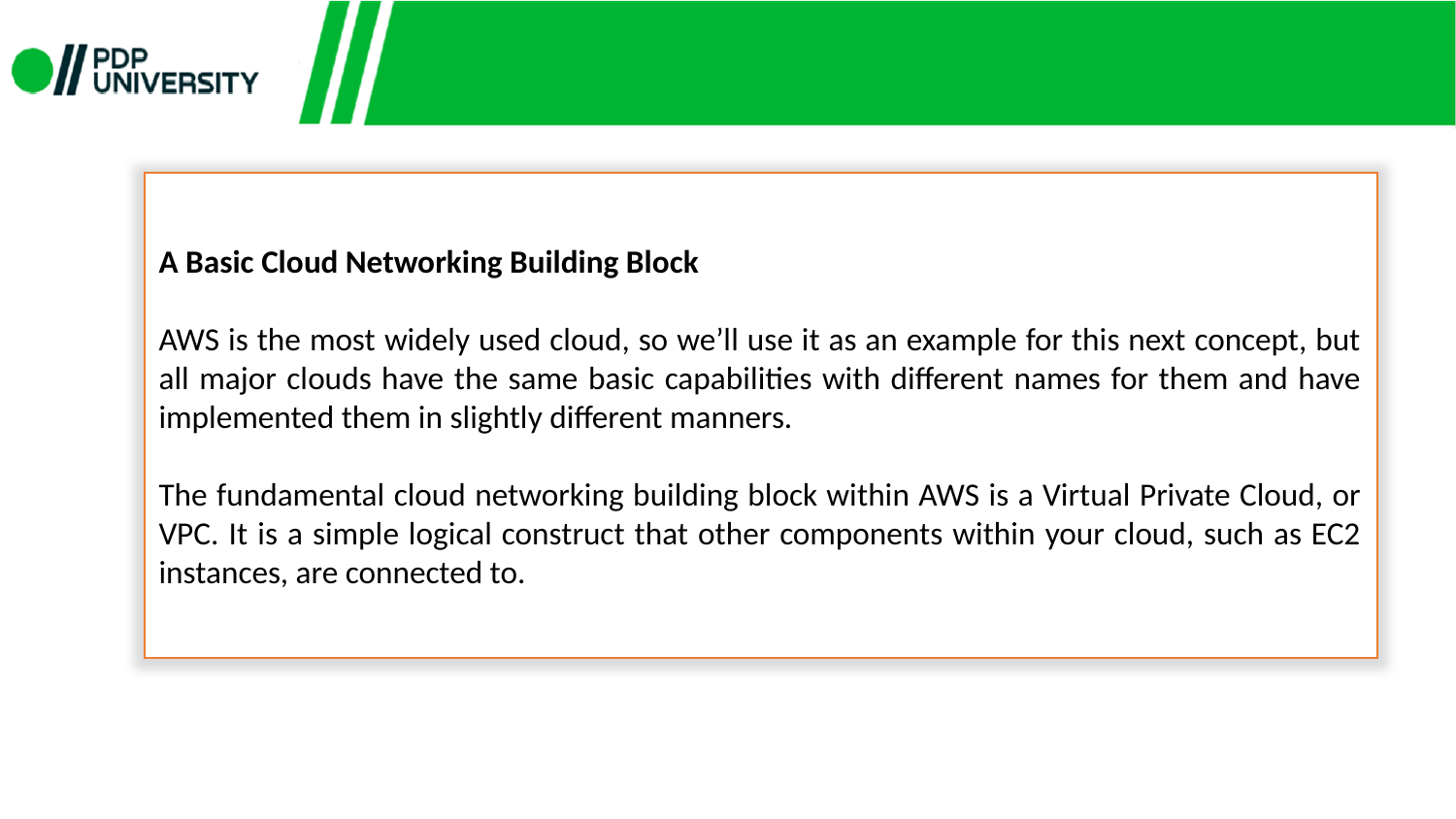

A Basic Cloud Networking Building Block

AWS is the most widely used cloud, so we’ll use it as an example for this next concept, but all major clouds have the same basic capabilities with different names for them and have implemented them in slightly different manners.

The fundamental cloud networking building block within AWS is a Virtual Private Cloud, or VPC. It is a simple logical construct that other components within your cloud, such as EC2 instances, are connected to.